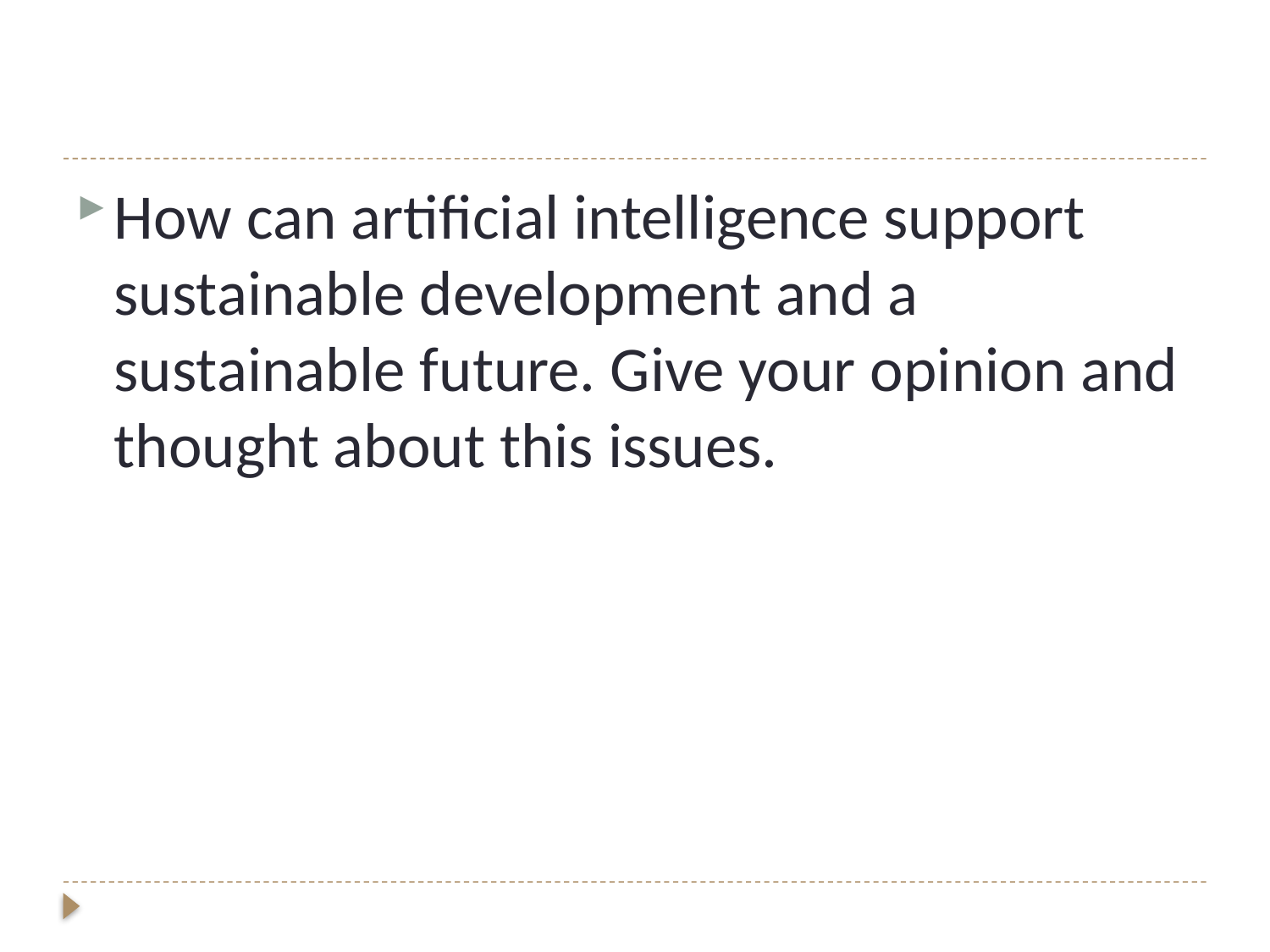

#
How can artificial intelligence support sustainable development and a sustainable future. Give your opinion and thought about this issues.